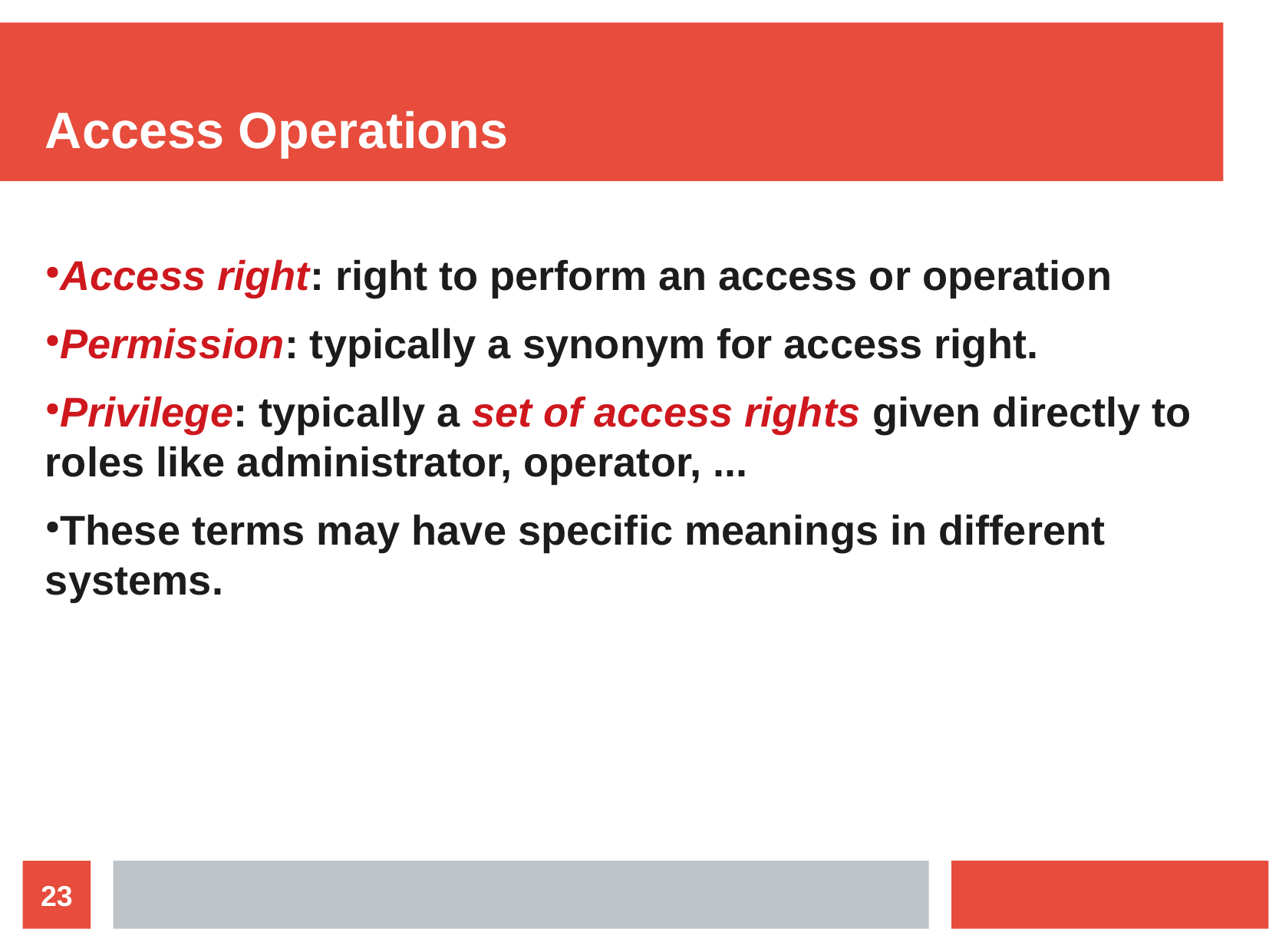

Access Operations
Access right: right to perform an access or operation
Permission: typically a synonym for access right.
Privilege: typically a set of access rights given directly to roles like administrator, operator, ...
These terms may have specific meanings in different systems.
23